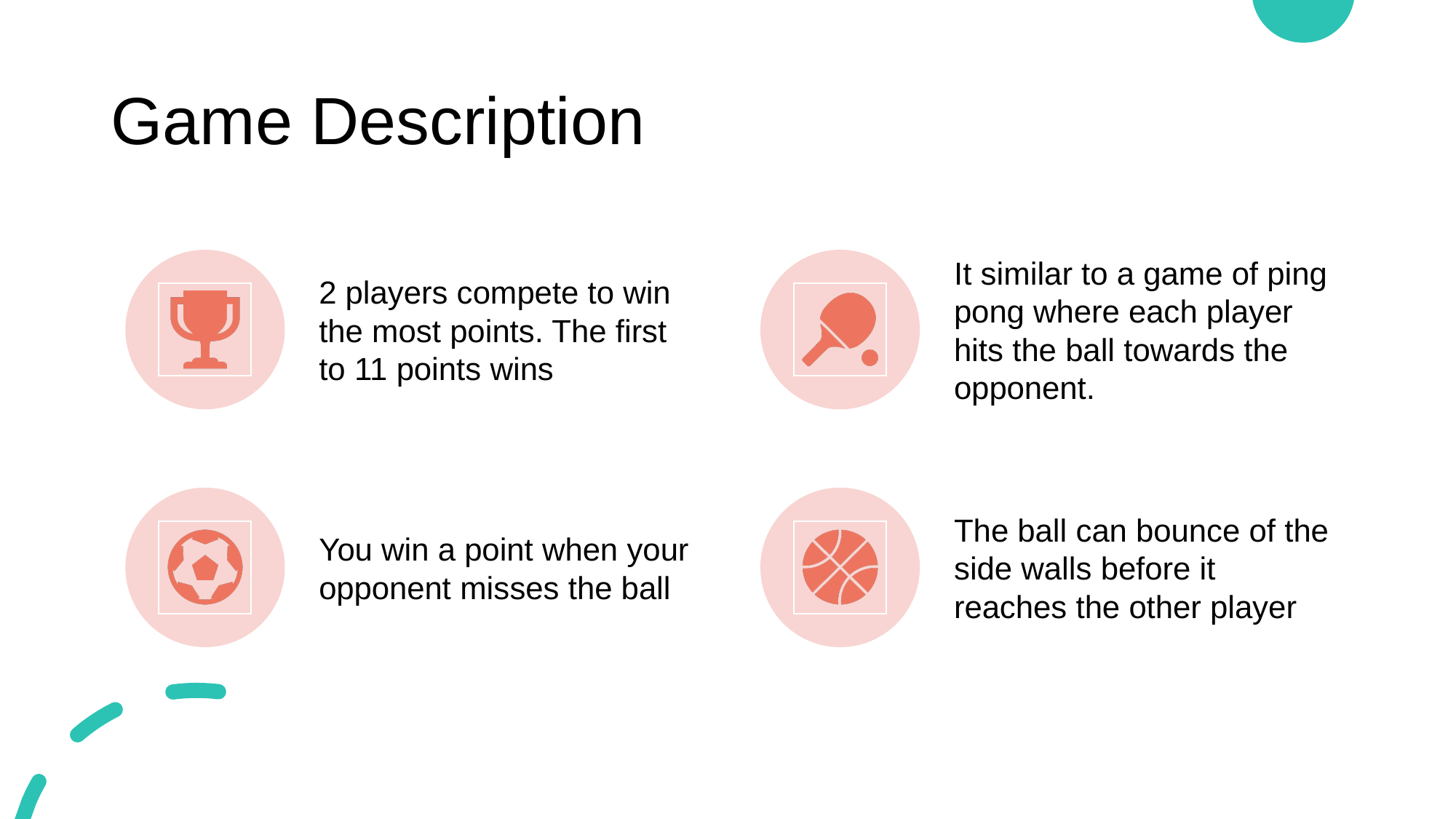

# Game Description
2 players compete to win the most points. The first to 11 points wins
It similar to a game of ping pong where each player hits the ball towards the opponent.
You win a point when your opponent misses the ball
The ball can bounce of the side walls before it reaches the other player